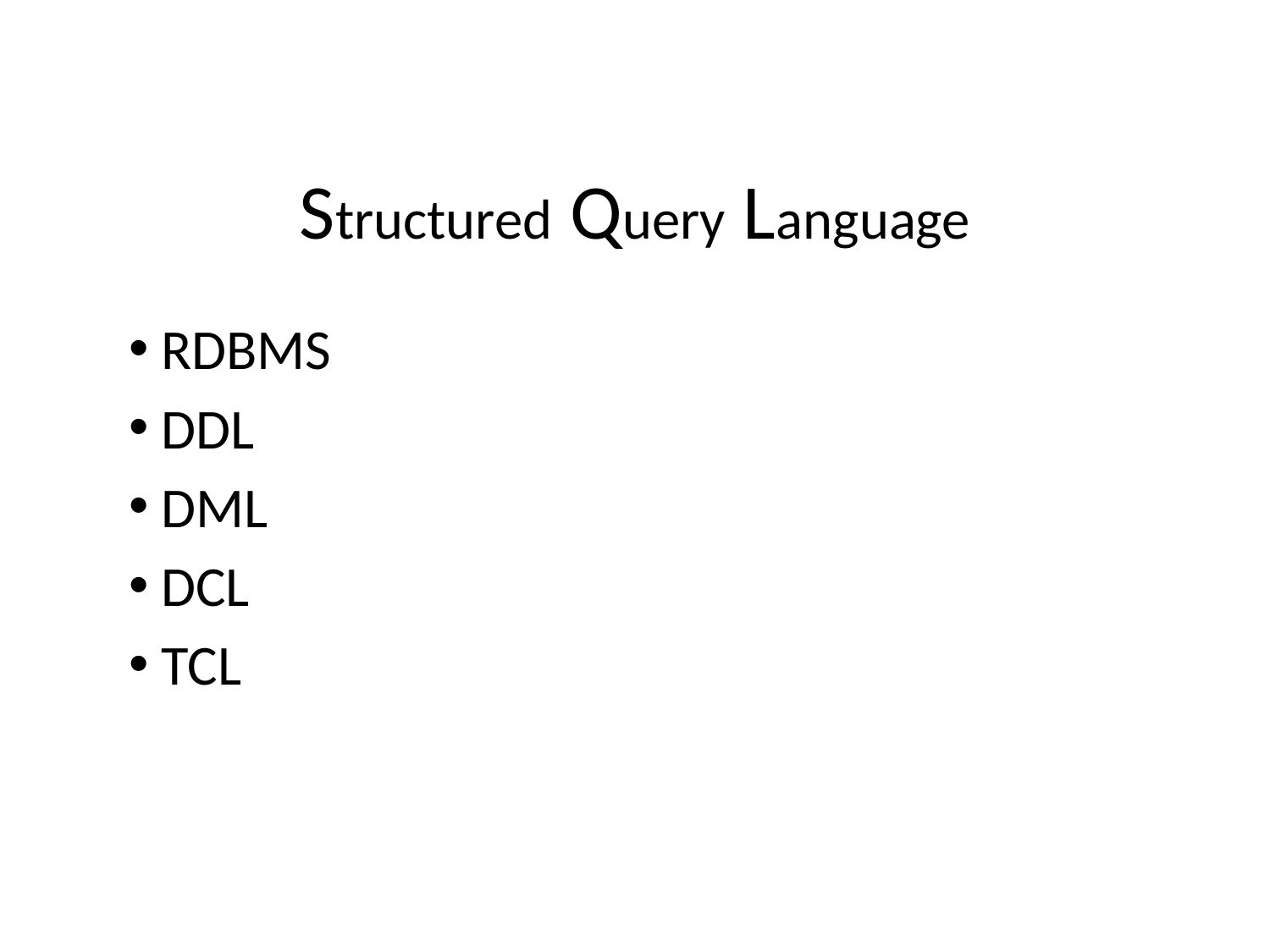

# Structured Query Language
 RDBMS
 DDL
 DML
 DCL
 TCL